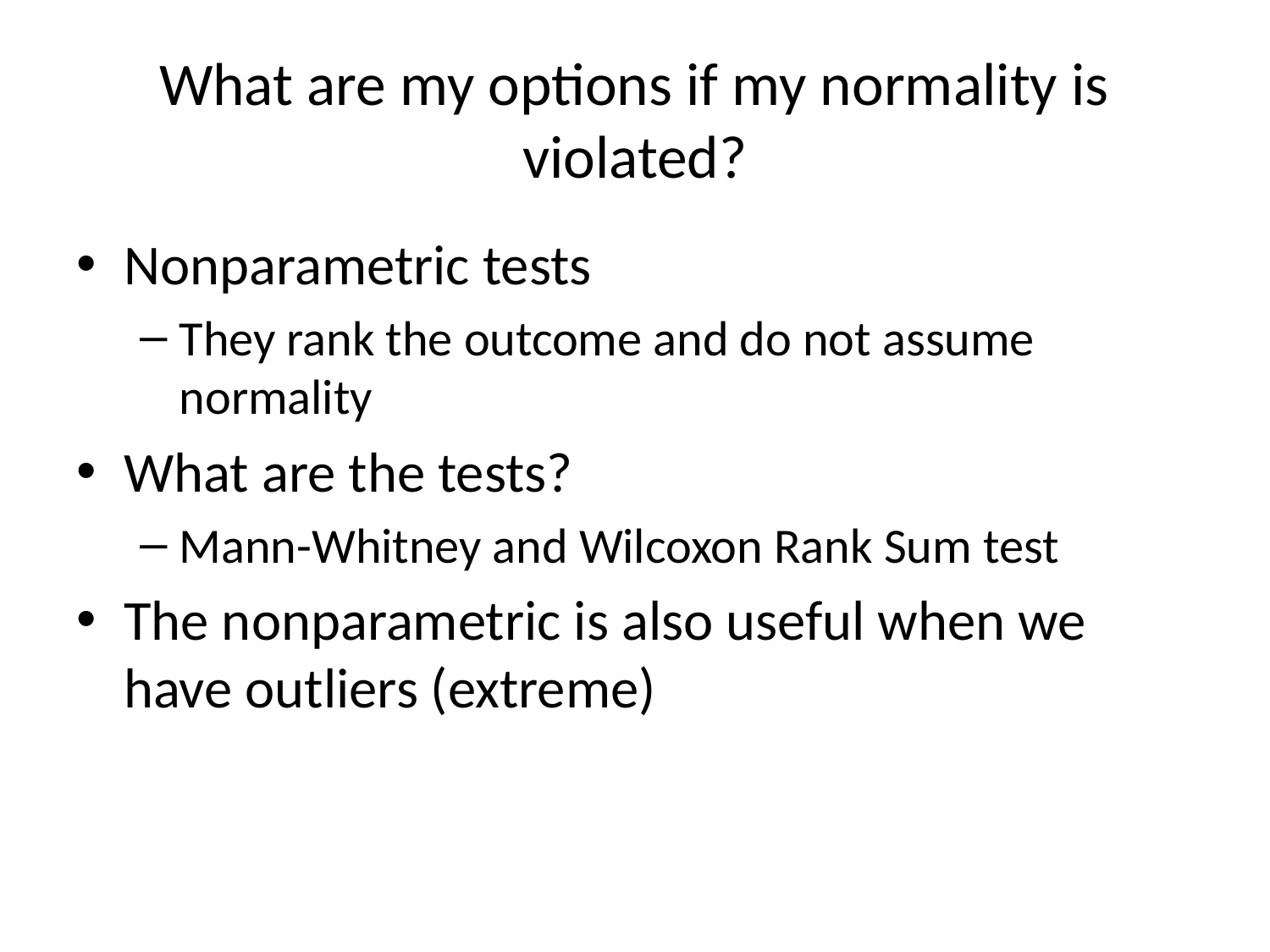

# What are my options if my normality is violated?
Nonparametric tests
They rank the outcome and do not assume normality
What are the tests?
Mann-Whitney and Wilcoxon Rank Sum test
The nonparametric is also useful when we have outliers (extreme)